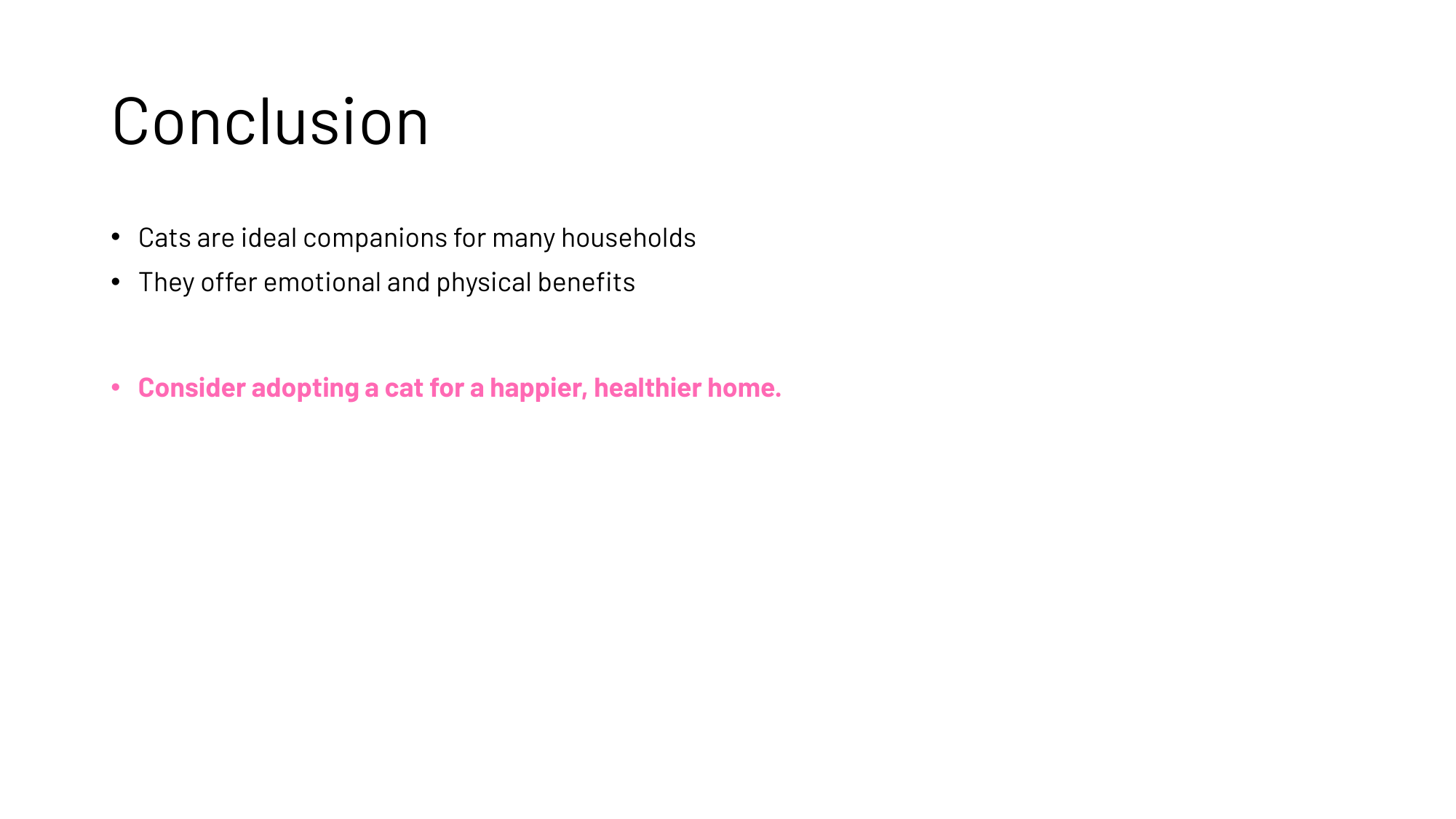

# Conclusion
Cats are ideal companions for many households
They offer emotional and physical benefits

Consider adopting a cat for a happier, healthier home.